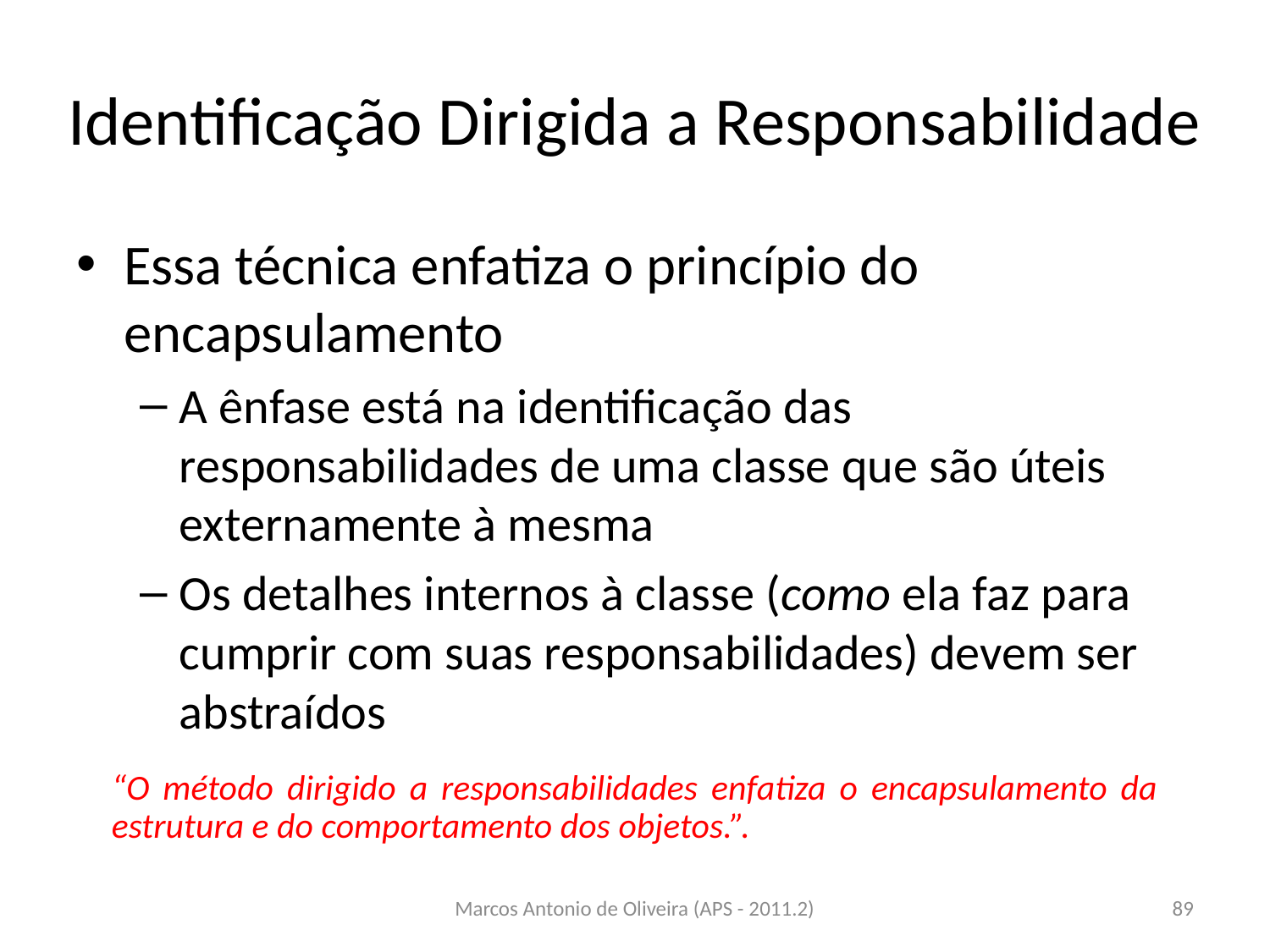

# Identificação Dirigida a Responsabilidade
Essa técnica enfatiza o princípio do encapsulamento
A ênfase está na identificação das responsabilidades de uma classe que são úteis externamente à mesma
Os detalhes internos à classe (como ela faz para cumprir com suas responsabilidades) devem ser abstraídos
“O método dirigido a responsabilidades enfatiza o encapsulamento da estrutura e do comportamento dos objetos.”.
Marcos Antonio de Oliveira (APS - 2011.2)
89